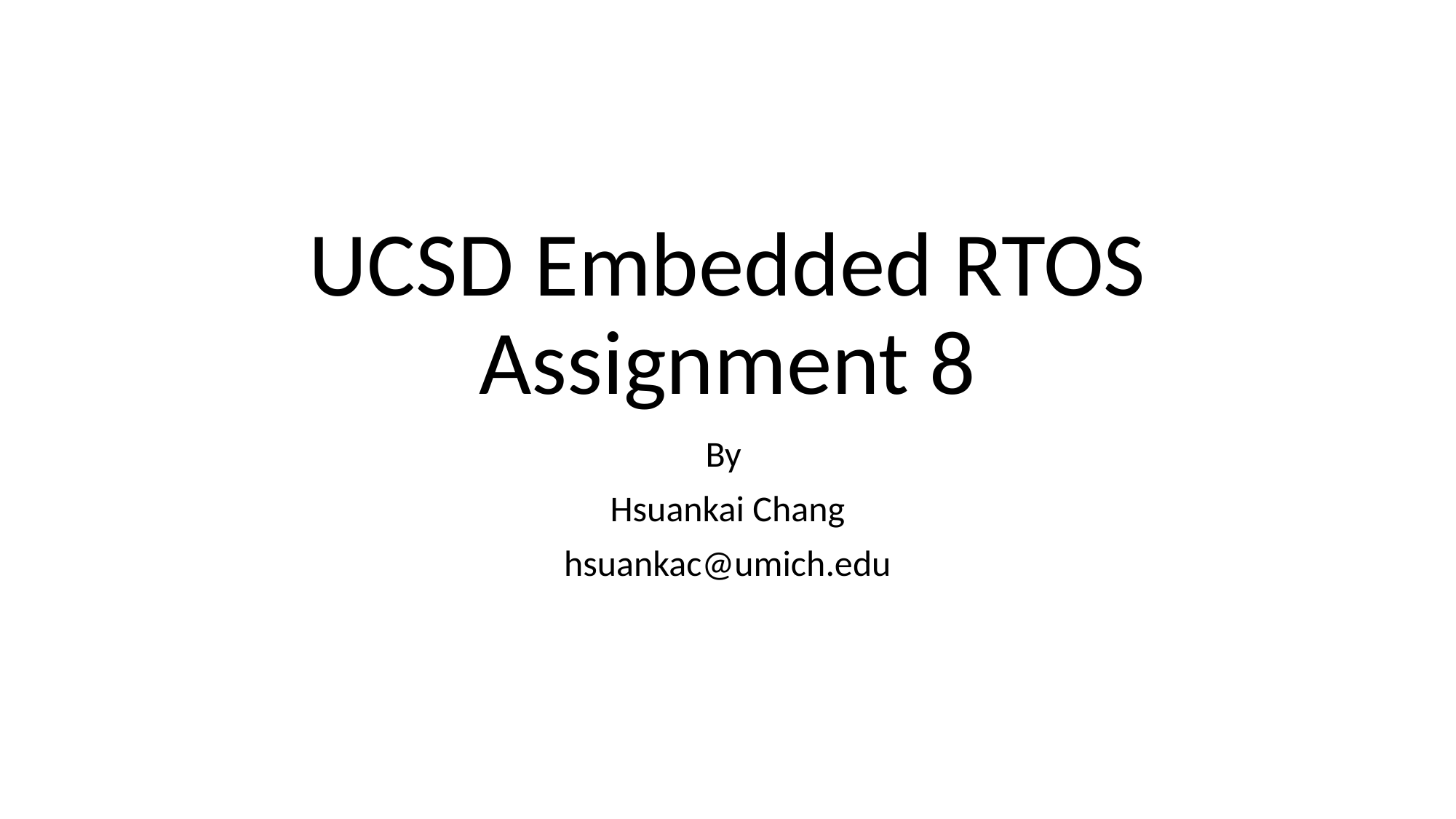

# UCSD Embedded RTOS Assignment 8
By
Hsuankai Chang
hsuankac@umich.edu